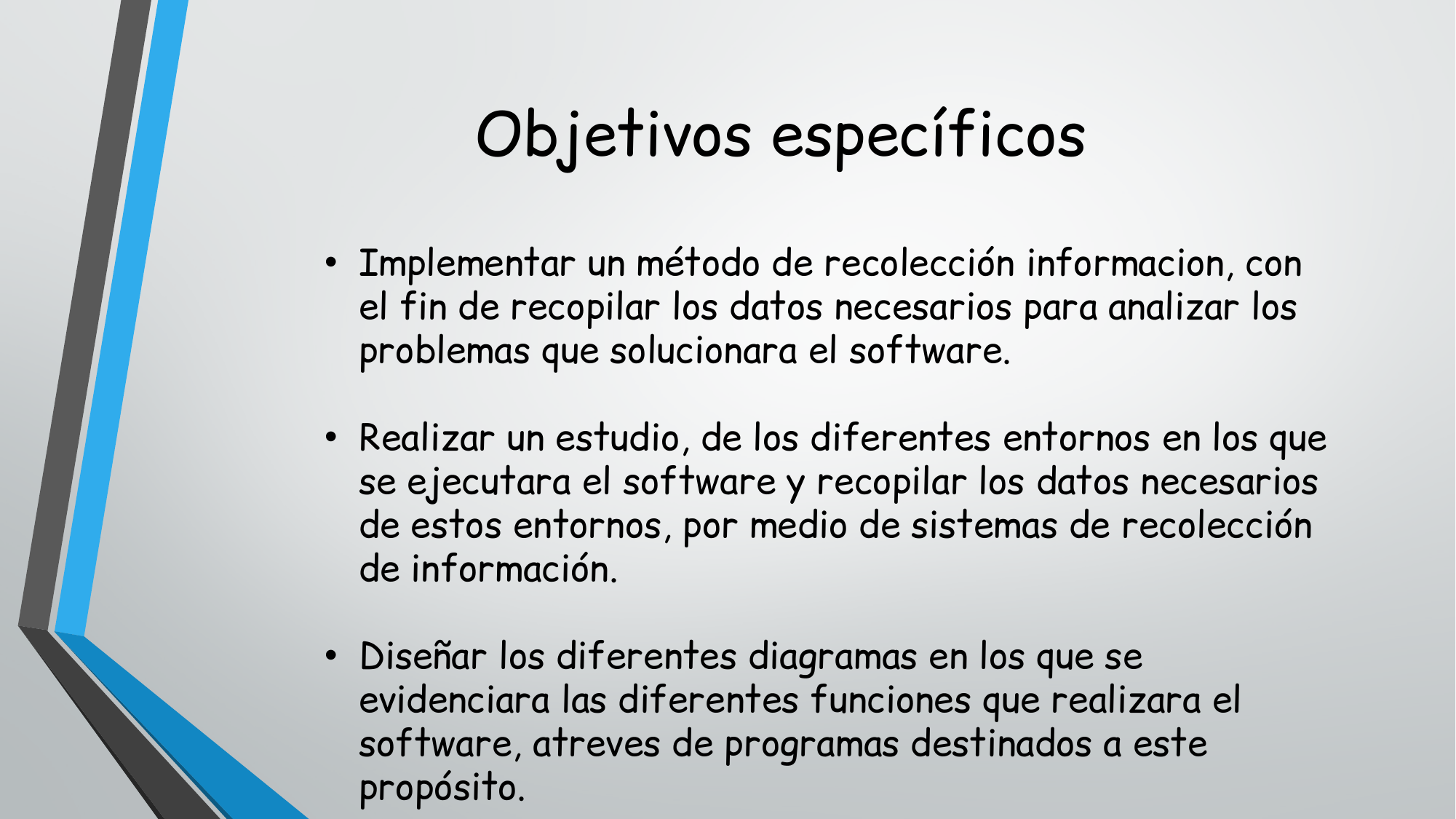

# Objetivos específicos
Implementar un método de recolección informacion, con el fin de recopilar los datos necesarios para analizar los problemas que solucionara el software.

Realizar un estudio, de los diferentes entornos en los que se ejecutara el software y recopilar los datos necesarios de estos entornos, por medio de sistemas de recolección de información.

Diseñar los diferentes diagramas en los que se evidenciara las diferentes funciones que realizara el software, atreves de programas destinados a este propósito.